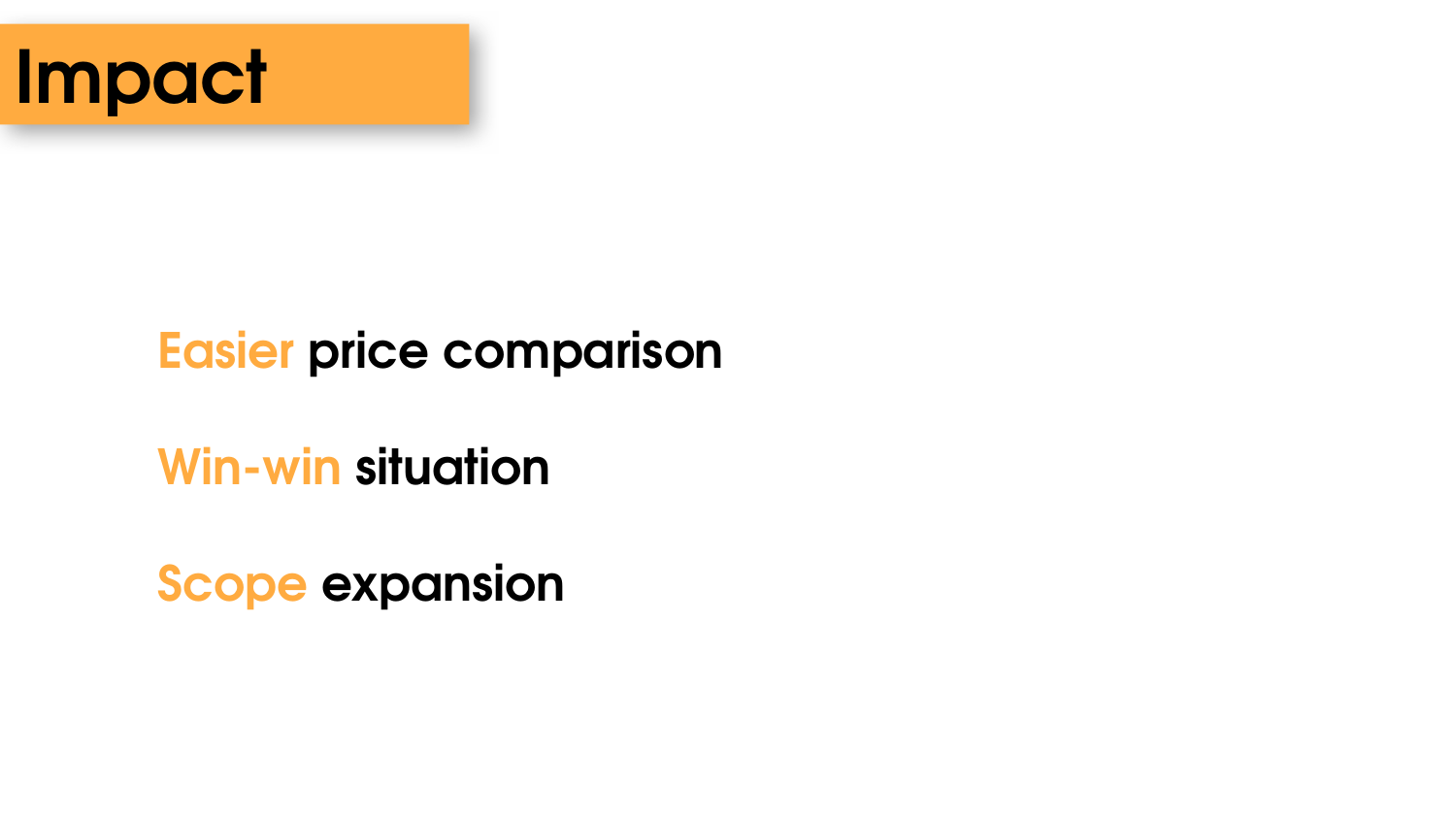

Impact

Easier price comparison

Win-win situation

Scope expansion